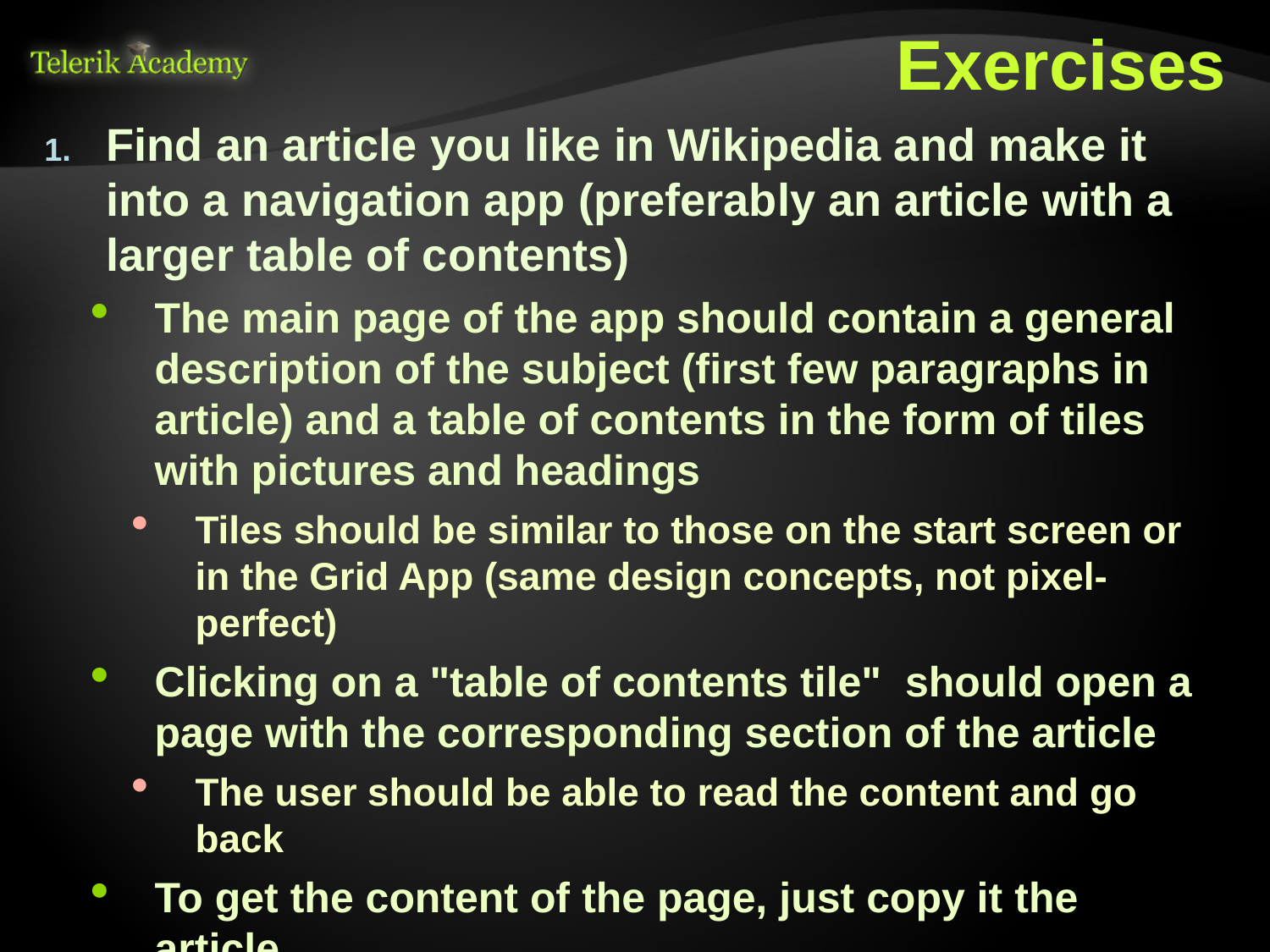

# Exercises
Find an article you like in Wikipedia and make it into a navigation app (preferably an article with a larger table of contents)
The main page of the app should contain a general description of the subject (first few paragraphs in article) and a table of contents in the form of tiles with pictures and headings
Tiles should be similar to those on the start screen or in the Grid App (same design concepts, not pixel-perfect)
Clicking on a "table of contents tile"  should open a page with the corresponding section of the article
The user should be able to read the content and go back
To get the content of the page, just copy it the article
* Implement task 1 by downloading and parsing the article, instead of "hardcoding" the html